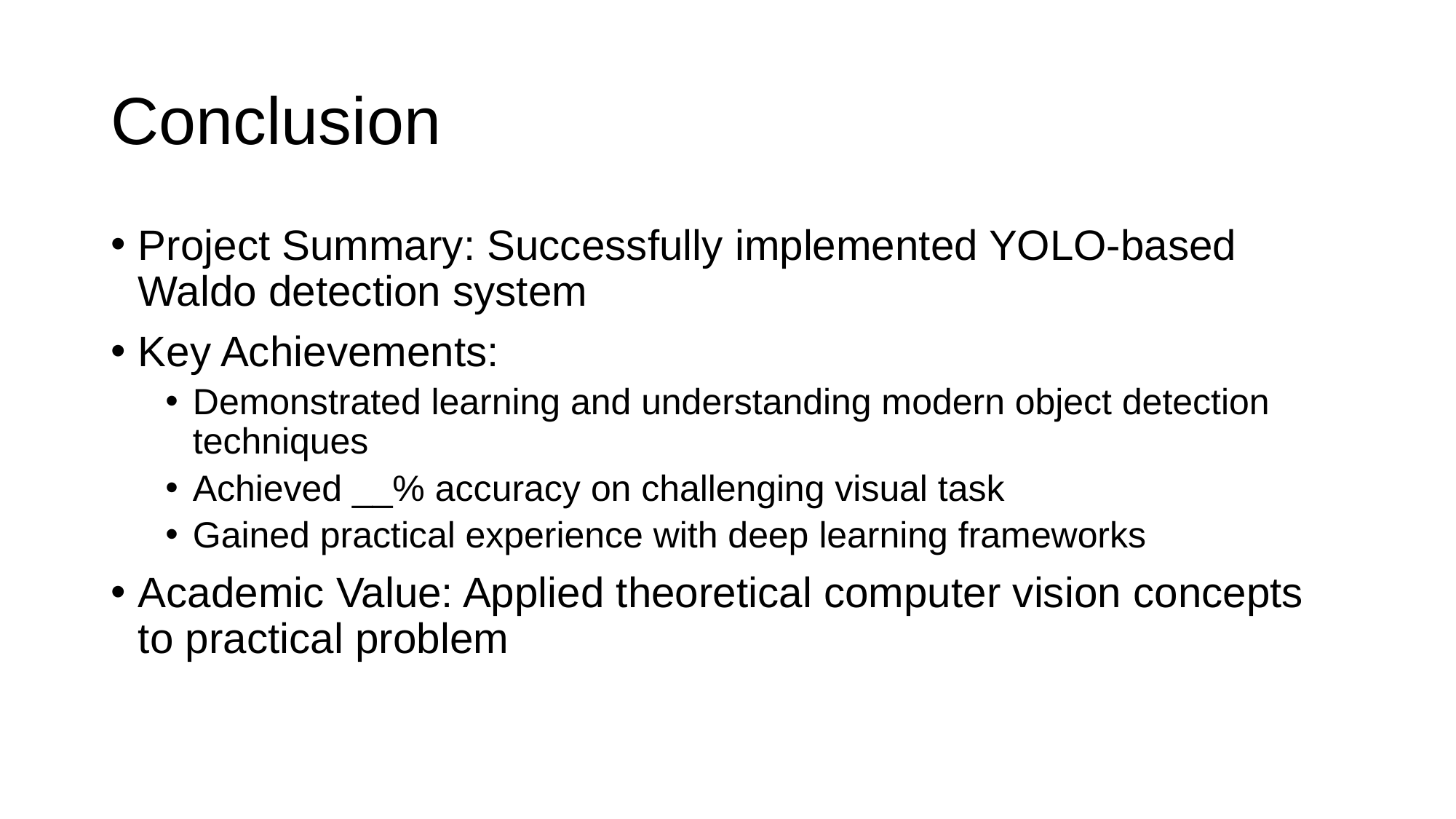

# Conclusion
Project Summary: Successfully implemented YOLO-based Waldo detection system
Key Achievements:
Demonstrated learning and understanding modern object detection techniques
Achieved __% accuracy on challenging visual task
Gained practical experience with deep learning frameworks
Academic Value: Applied theoretical computer vision concepts to practical problem